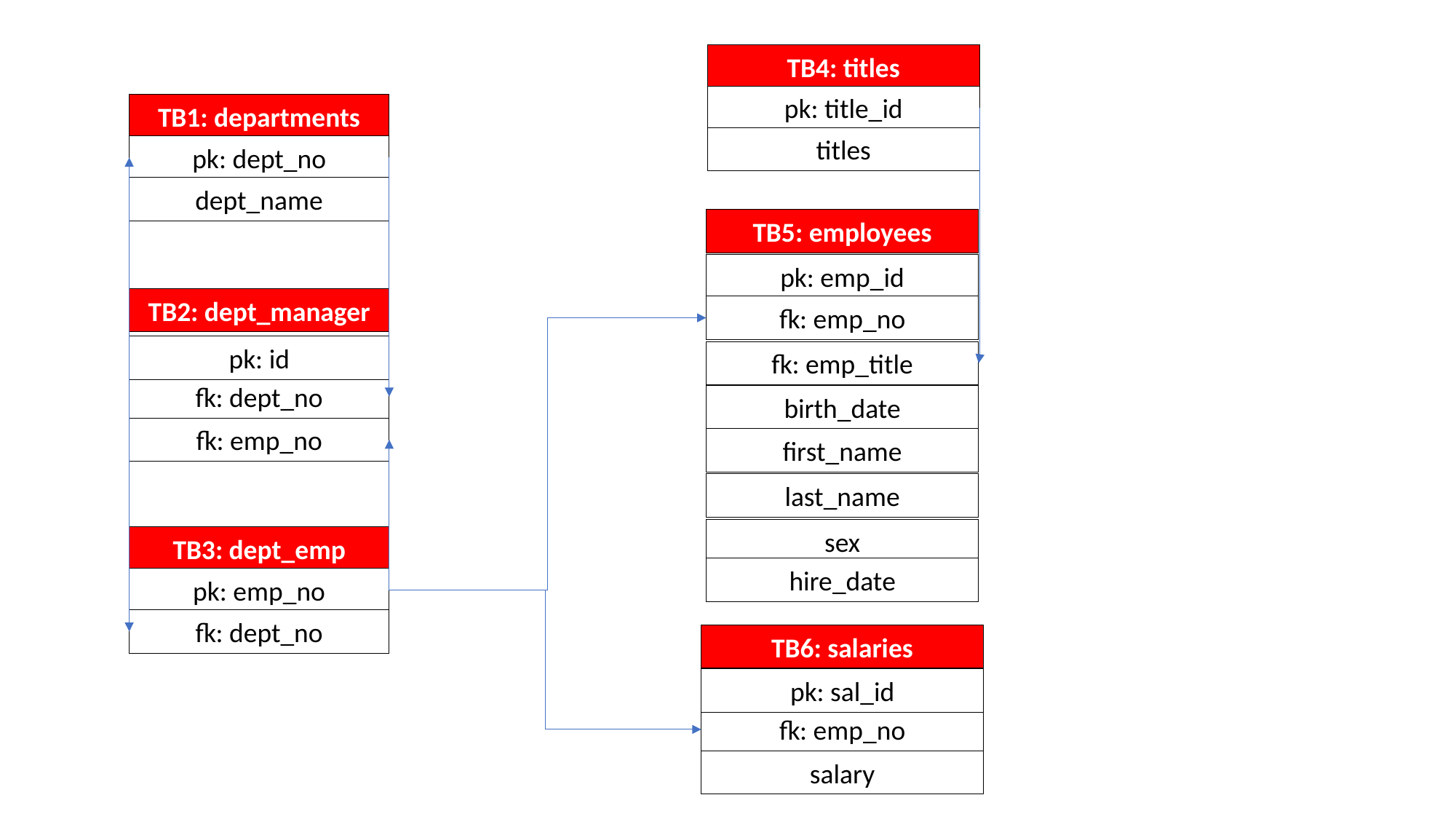

TB4: titles
pk: title_id
titles
TB1: departments
pk: dept_no
dept_name
TB5: employees
pk: emp_id
fk: emp_no
fk: emp_title
birth_date
first_name
last_name
sex
hire_date
TB2: dept_manager
pk: id
fk: dept_no
fk: emp_no
TB3: dept_emp
pk: emp_no
fk: dept_no
TB6: salaries
pk: sal_id
fk: emp_no
salary